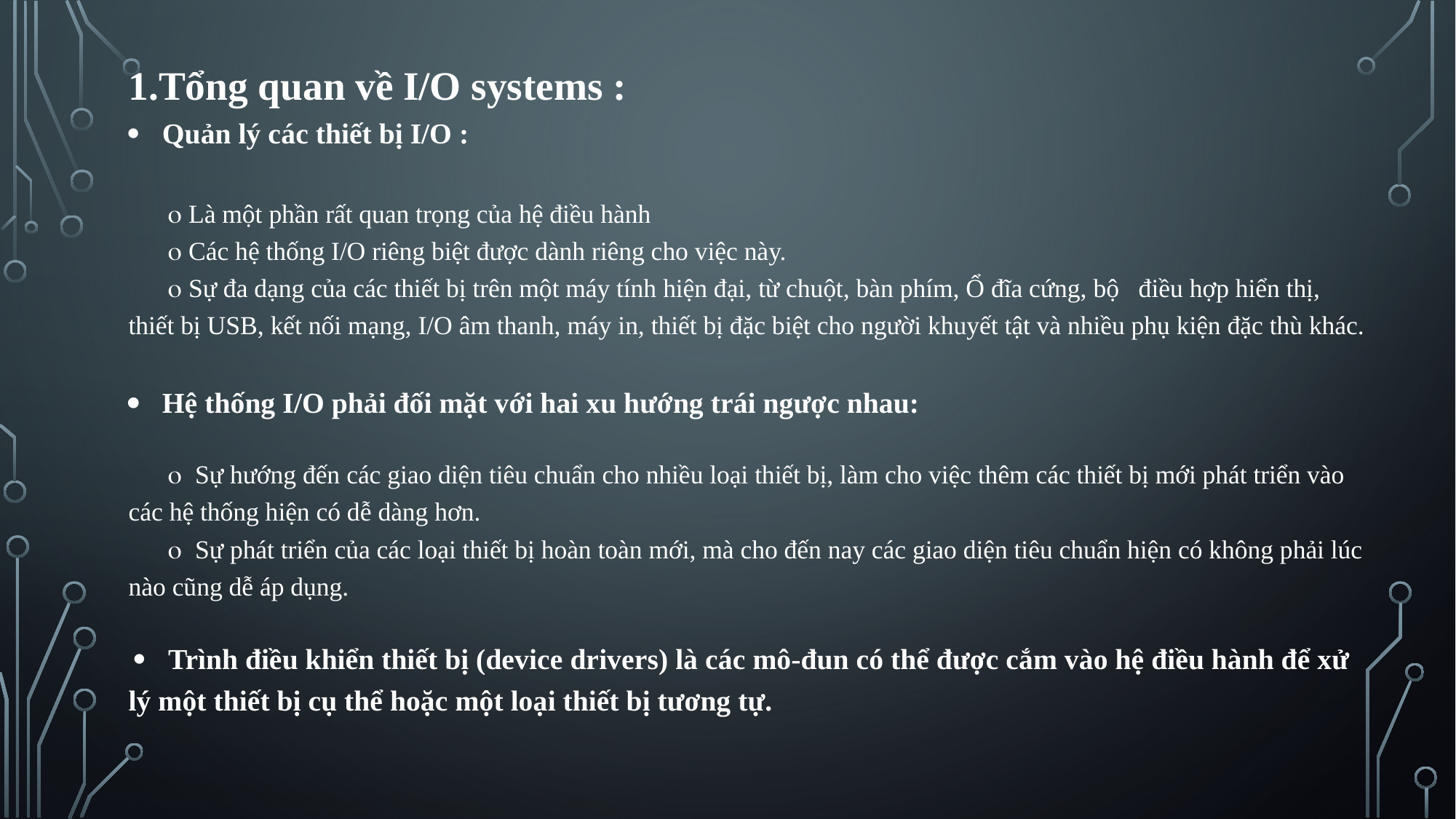

1.Tổng quan về I/O systems :
•   Quản lý các thiết bị I/O :
      ο Là một phần rất quan trọng của hệ điều hành
      ο Các hệ thống I/O riêng biệt được dành riêng cho việc này.
      ο Sự đa dạng của các thiết bị trên một máy tính hiện đại, từ chuột, bàn phím, Ổ đĩa cứng, bộ   điều hợp hiển thị, thiết bị USB, kết nối mạng, I/O âm thanh, máy in, thiết bị đặc biệt cho người khuyết tật và nhiều phụ kiện đặc thù khác.
•   Hệ thống I/O phải đối mặt với hai xu hướng trái ngược nhau:
      ο  Sự hướng đến các giao diện tiêu chuẩn cho nhiều loại thiết bị, làm cho việc thêm các thiết bị mới phát triển vào các hệ thống hiện có dễ dàng hơn.
      ο  Sự phát triển của các loại thiết bị hoàn toàn mới, mà cho đến nay các giao diện tiêu chuẩn hiện có không phải lúc nào cũng dễ áp dụng.
 •   Trình điều khiển thiết bị (device drivers) là các mô-đun có thể được cắm vào hệ điều hành để xử lý một thiết bị cụ thể hoặc một loại thiết bị tương tự.